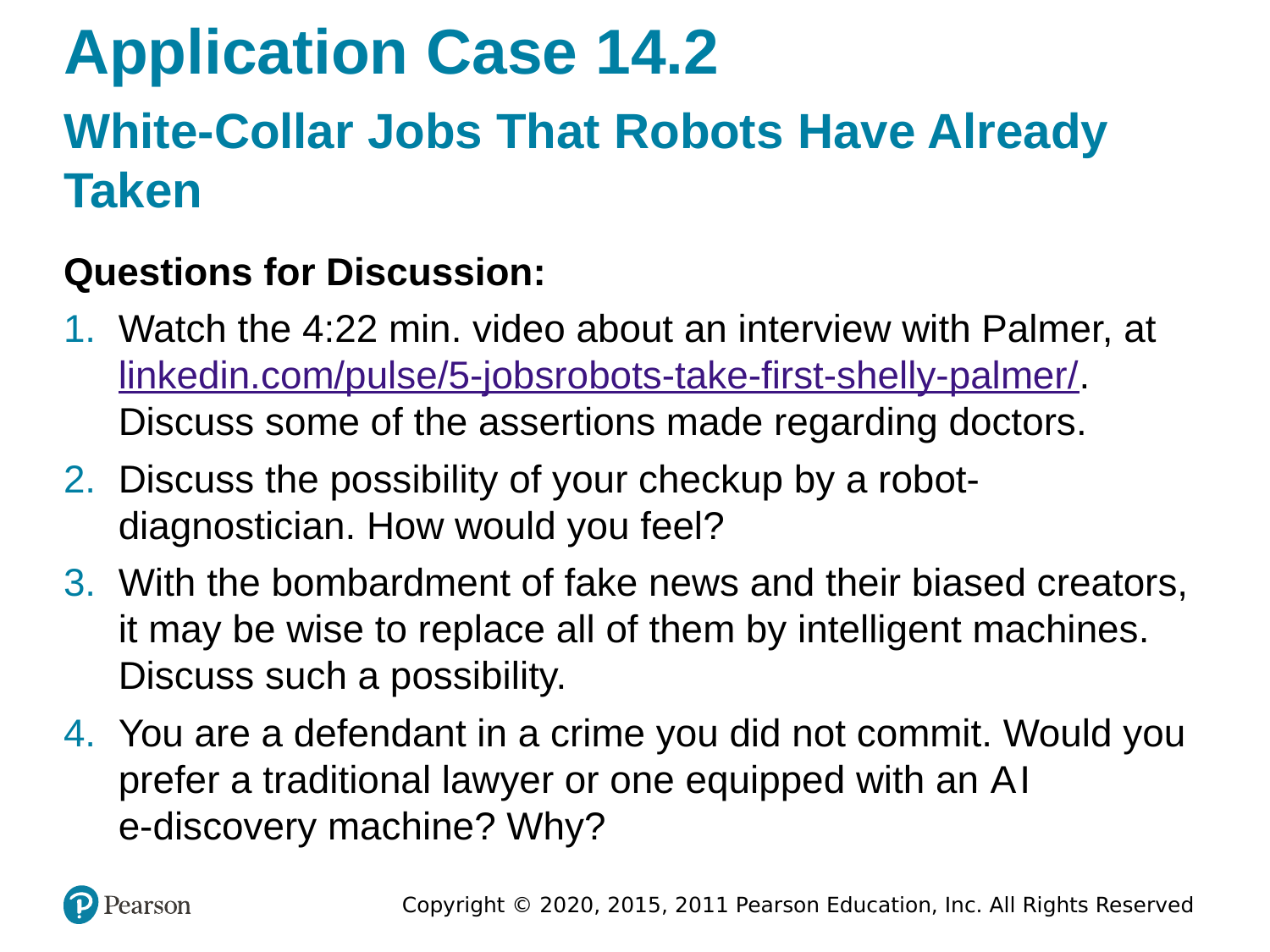

# Application Case 14.2
White-Collar Jobs That Robots Have Already Taken
Questions for Discussion:
Watch the 4:22 min. video about an interview with Palmer, at linkedin.com/pulse/5-jobsrobots-take-first-shelly-palmer/. Discuss some of the assertions made regarding doctors.
Discuss the possibility of your checkup by a robot-diagnostician. How would you feel?
With the bombardment of fake news and their biased creators, it may be wise to replace all of them by intelligent machines. Discuss such a possibility.
You are a defendant in a crime you did not commit. Would you prefer a traditional lawyer or one equipped with an A I             e-discovery machine? Why?